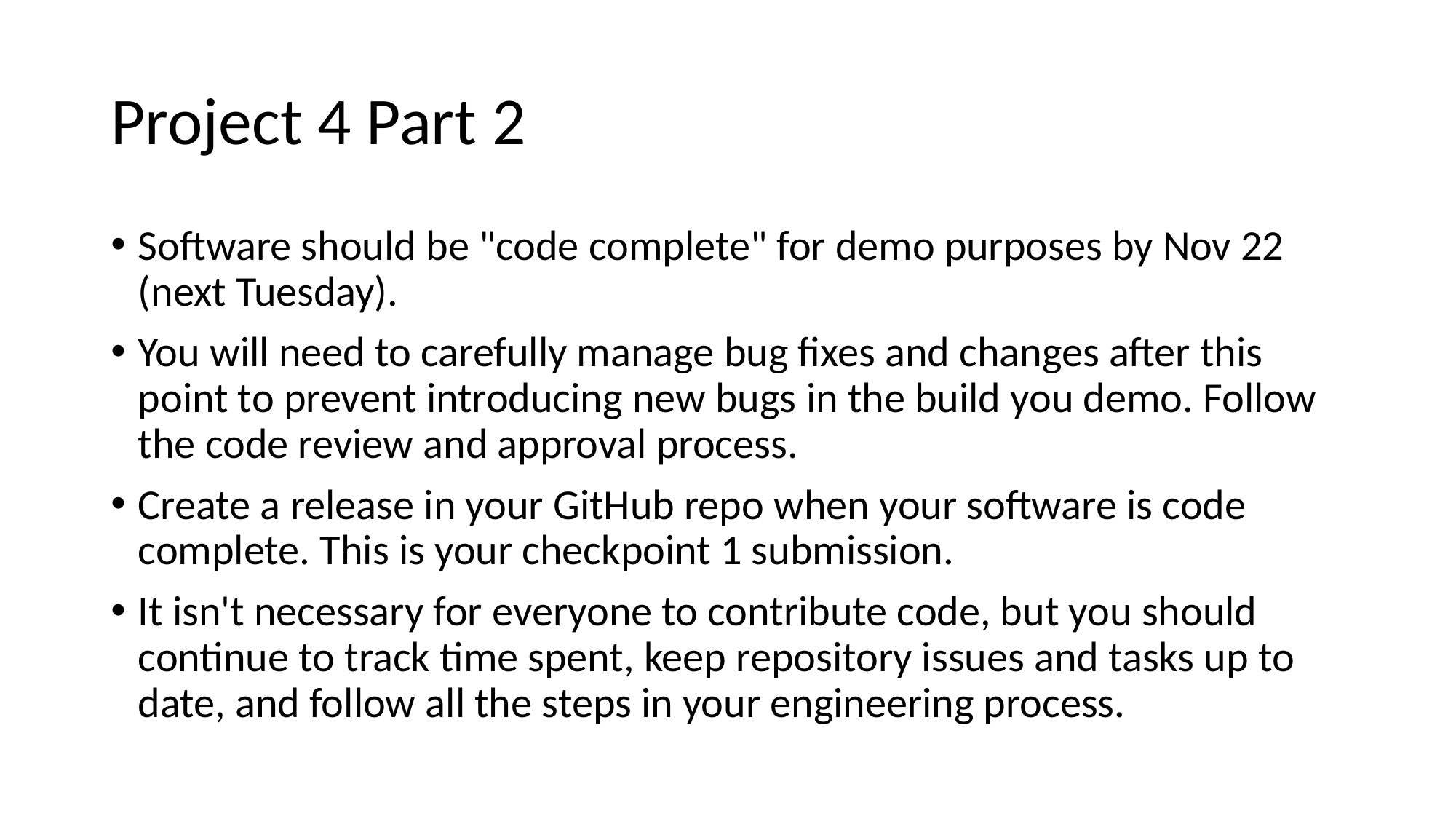

# Project 4 Part 2
Software should be "code complete" for demo purposes by Nov 22 (next Tuesday).
You will need to carefully manage bug fixes and changes after this point to prevent introducing new bugs in the build you demo. Follow the code review and approval process.
Create a release in your GitHub repo when your software is code complete. This is your checkpoint 1 submission.
It isn't necessary for everyone to contribute code, but you should continue to track time spent, keep repository issues and tasks up to date, and follow all the steps in your engineering process.